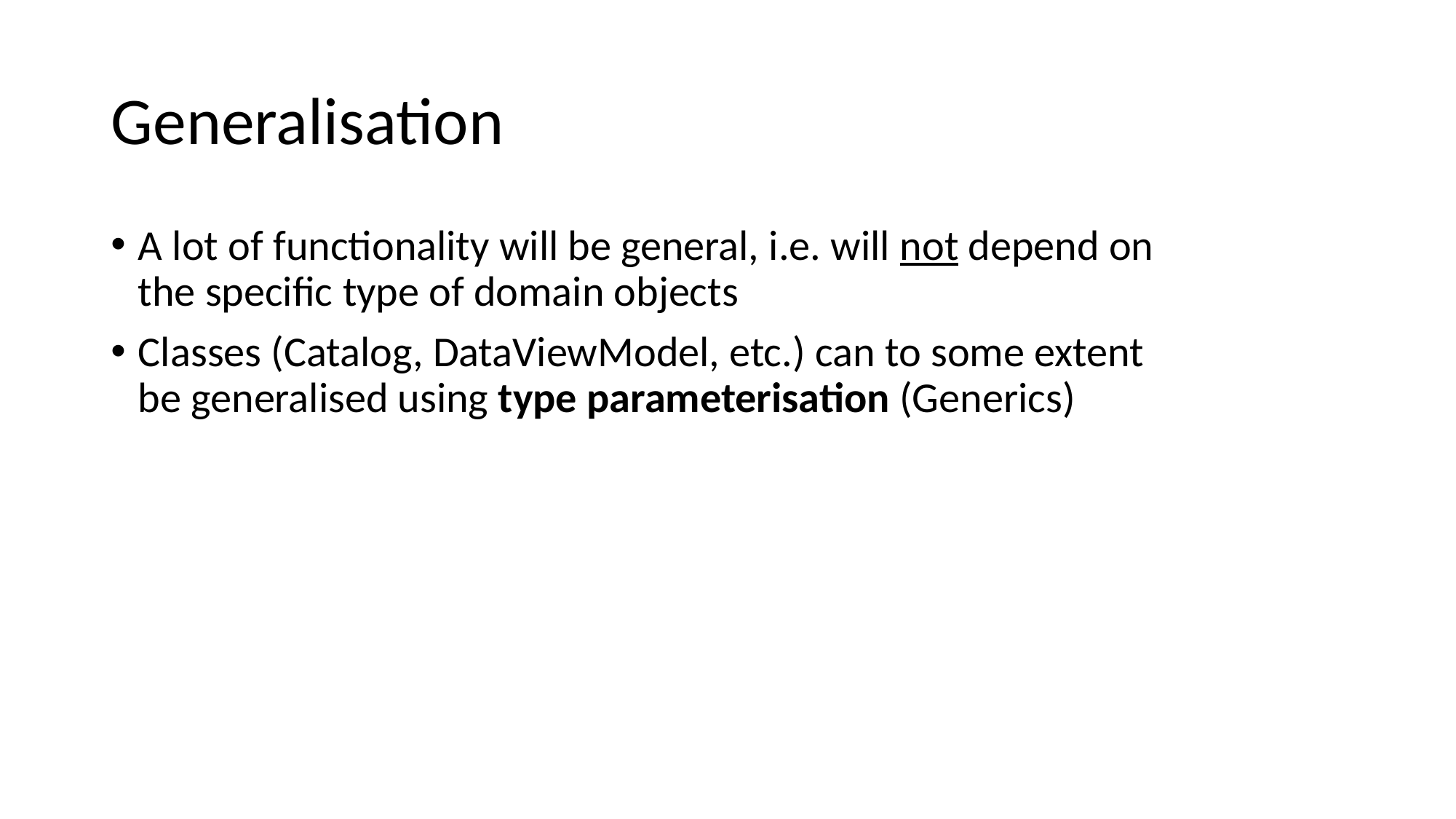

# Generalisation
A lot of functionality will be general, i.e. will not depend on the specific type of domain objects
Classes (Catalog, DataViewModel, etc.) can to some extent be generalised using type parameterisation (Generics)